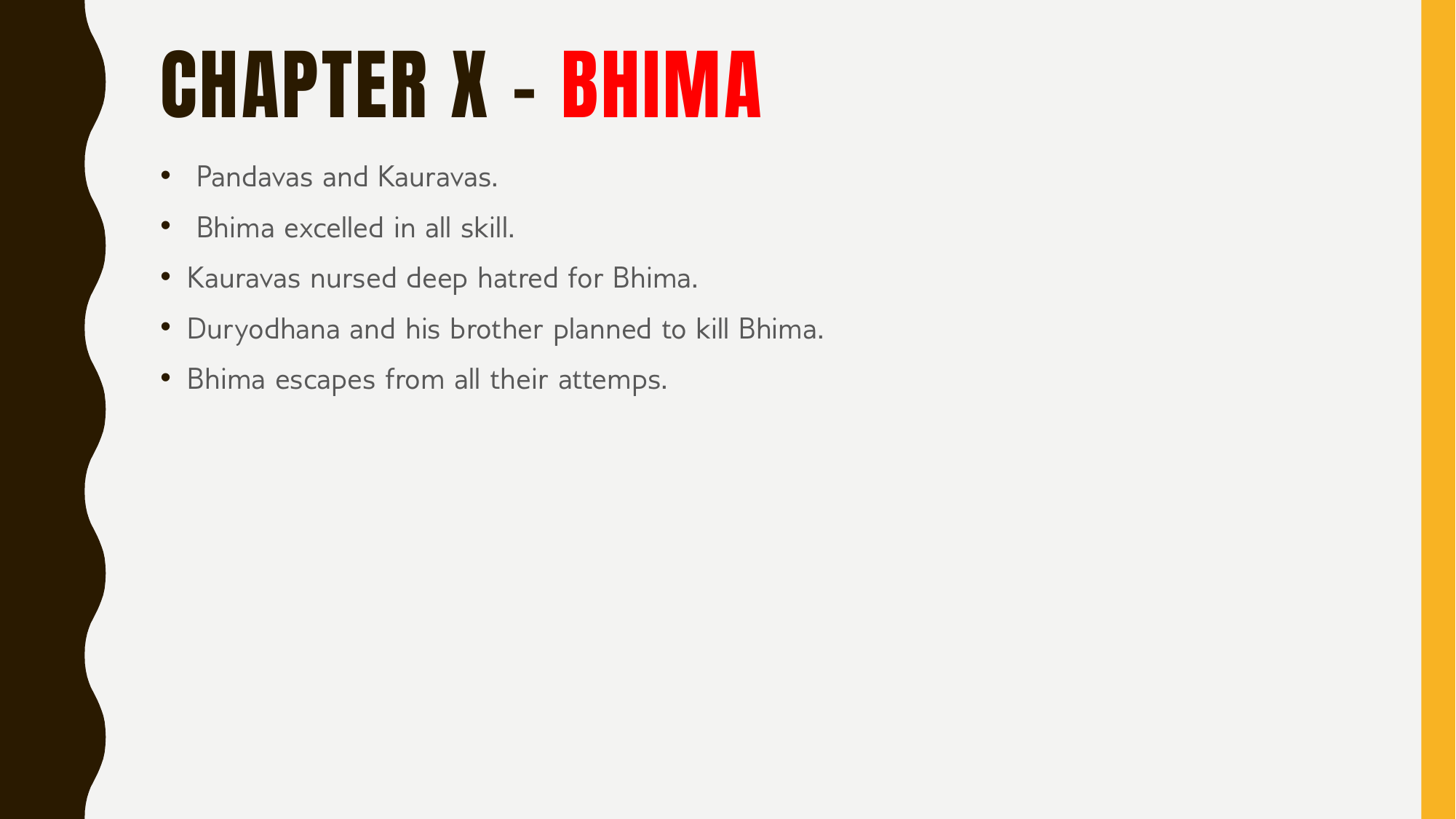

# Chapter X - Bhima
 Pandavas and Kauravas.
 Bhima excelled in all skill.
Kauravas nursed deep hatred for Bhima.
Duryodhana and his brother planned to kill Bhima.
Bhima escapes from all their attemps.